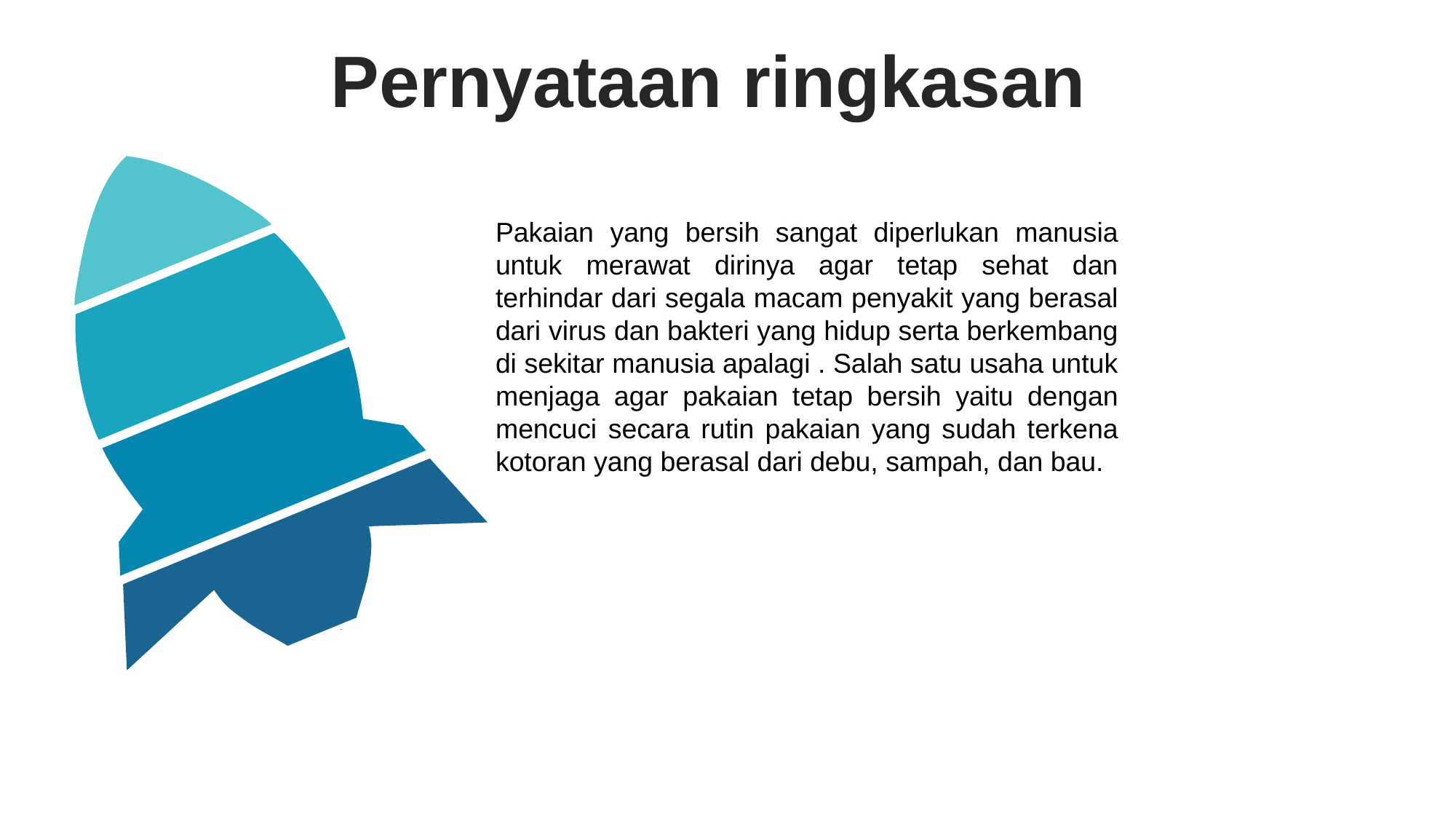

Pernyataan ringkasan

Pakaian yang bersih sangat diperlukan manusia untuk merawat dirinya agar tetap sehat dan terhindar dari segala macam penyakit yang berasal dari virus dan bakteri yang hidup serta berkembang di sekitar manusia apalagi . Salah satu usaha untuk menjaga agar pakaian tetap bersih yaitu dengan mencuci secara rutin pakaian yang sudah terkena kotoran yang berasal dari debu, sampah, dan bau.